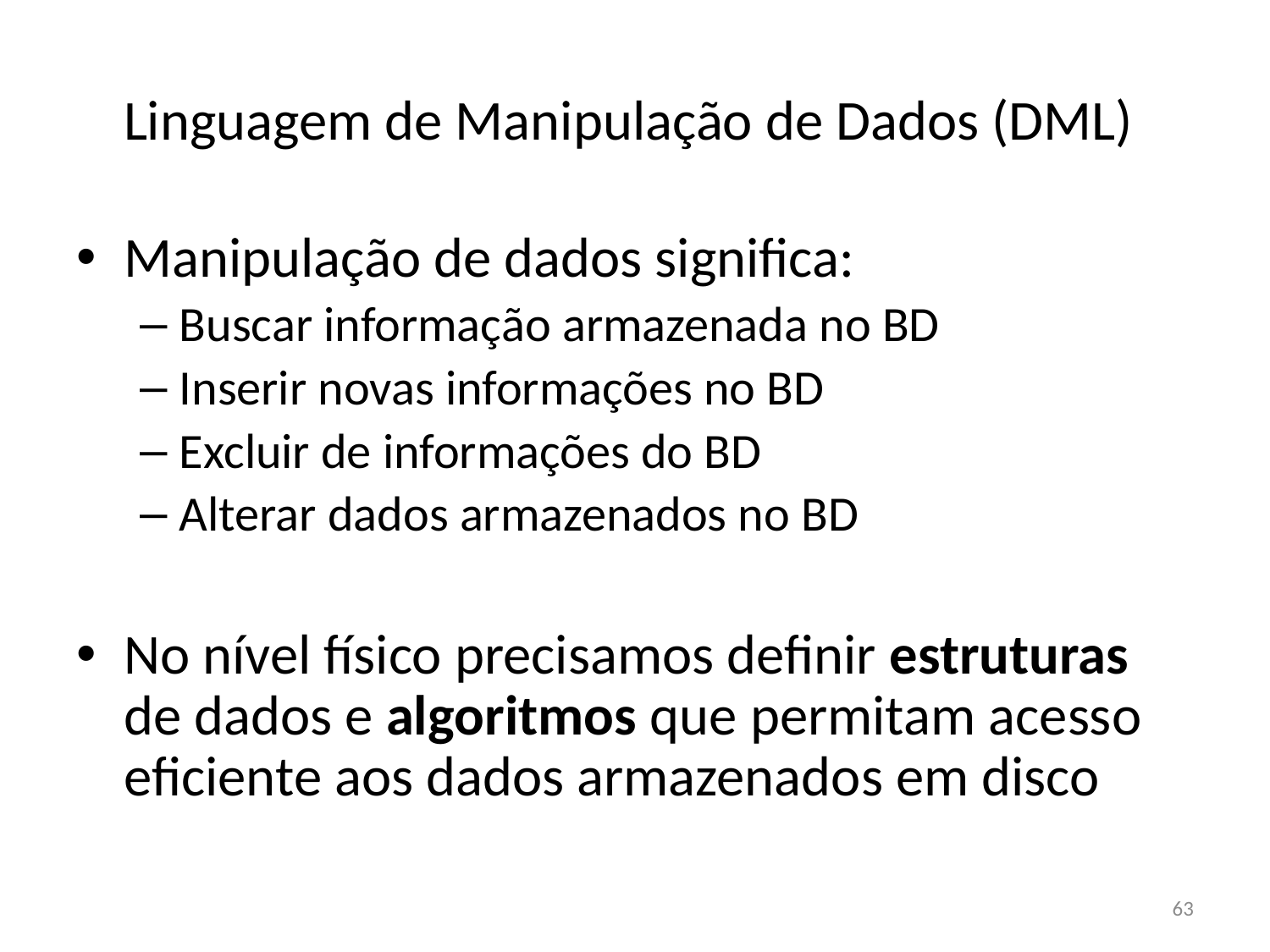

# Linguagem de Manipulação de Dados (DML)
Manipulação de dados significa:
Buscar informação armazenada no BD
Inserir novas informações no BD
Excluir de informações do BD
Alterar dados armazenados no BD

No nível físico precisamos definir estruturas de dados e algoritmos que permitam acesso eficiente aos dados armazenados em disco

63